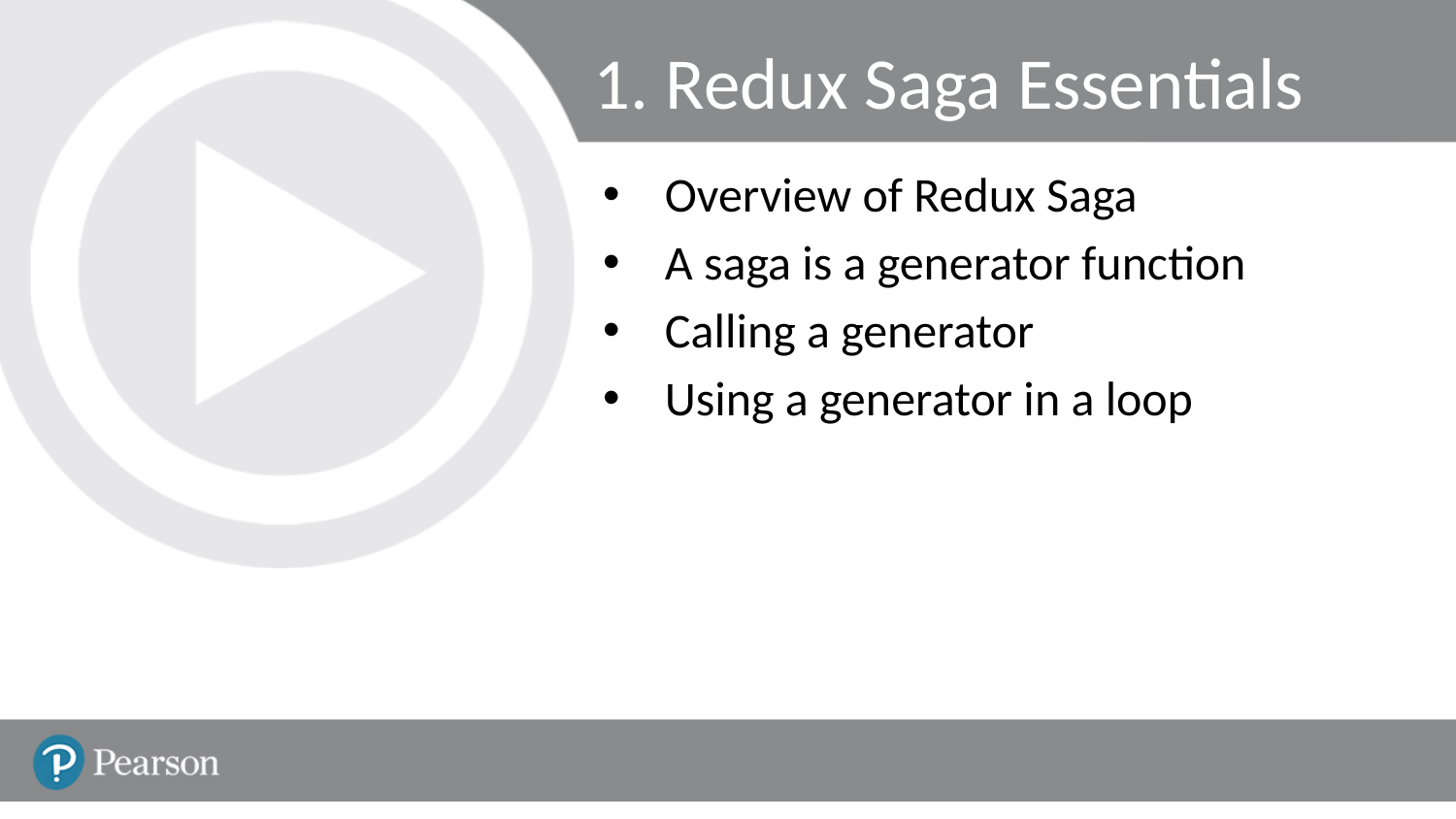

# 1. Redux Saga Essentials
Overview of Redux Saga
A saga is a generator function
Calling a generator
Using a generator in a loop